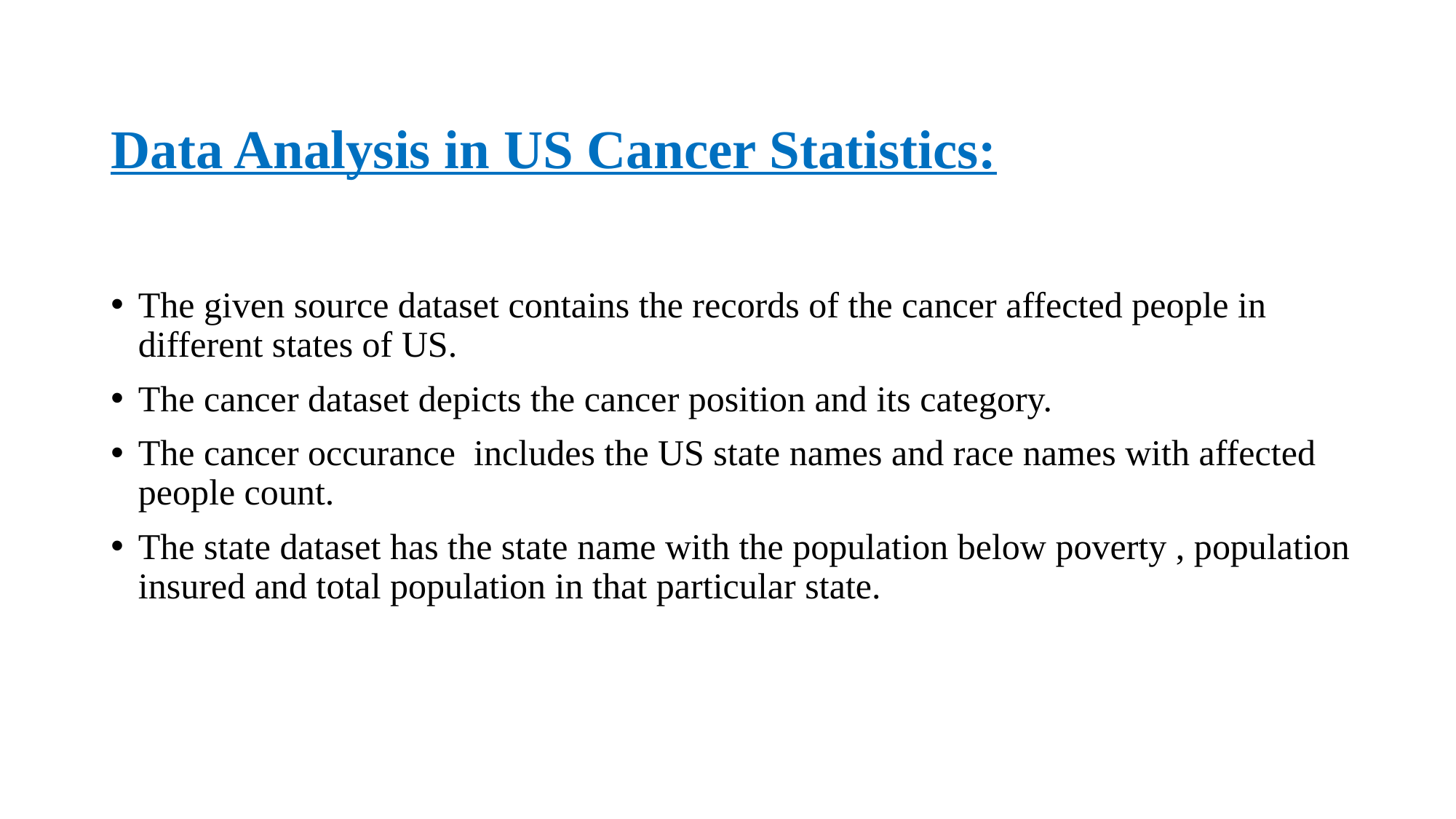

# Data Analysis in US Cancer Statistics:
The given source dataset contains the records of the cancer affected people in different states of US.
The cancer dataset depicts the cancer position and its category.
The cancer occurance  includes the US state names and race names with affected people count.
The state dataset has the state name with the population below poverty , population insured and total population in that particular state.